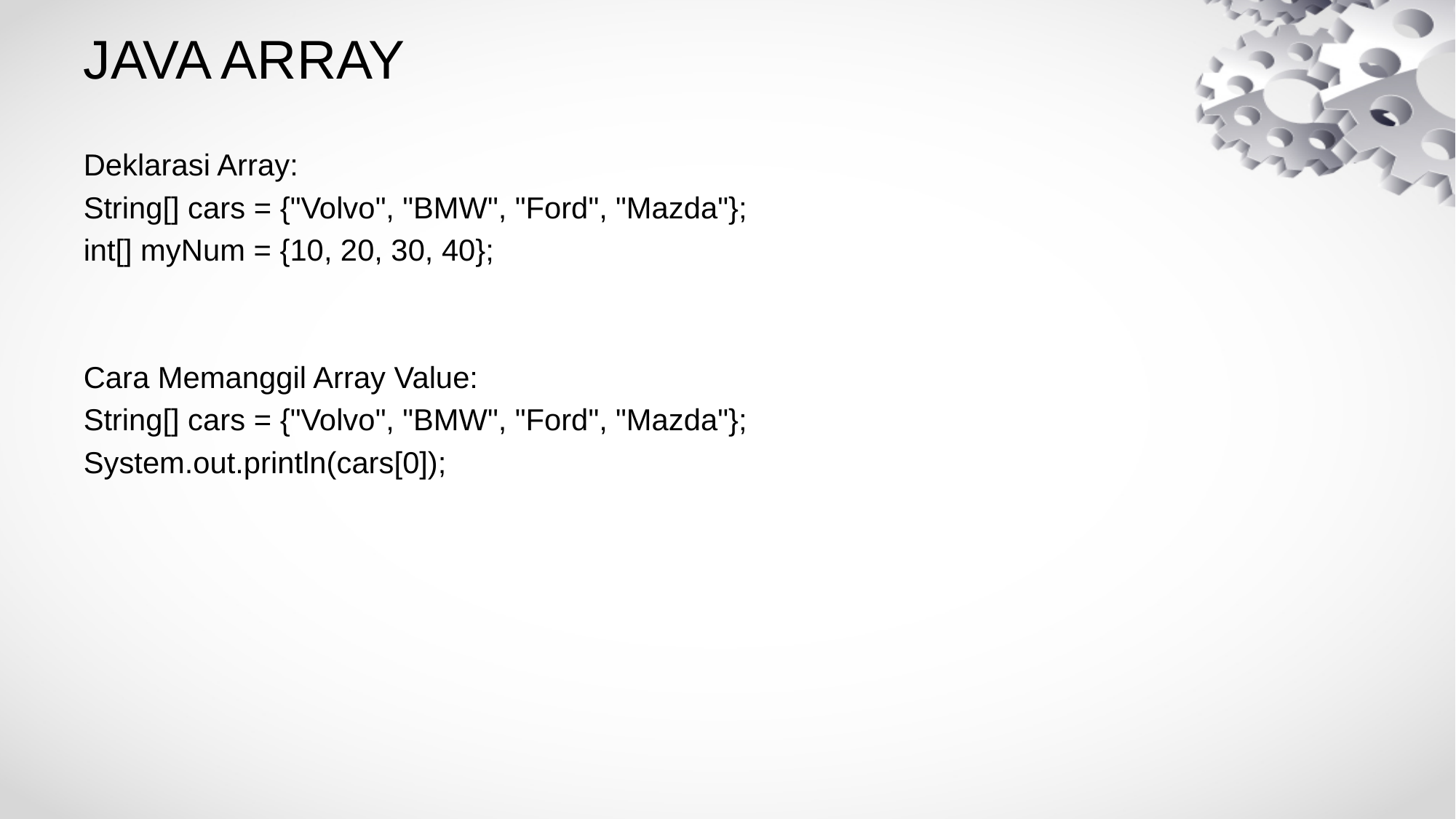

# JAVA ARRAY
Deklarasi Array:
String[] cars = {"Volvo", "BMW", "Ford", "Mazda"};
int[] myNum = {10, 20, 30, 40};

Cara Memanggil Array Value:
String[] cars = {"Volvo", "BMW", "Ford", "Mazda"};
System.out.println(cars[0]);